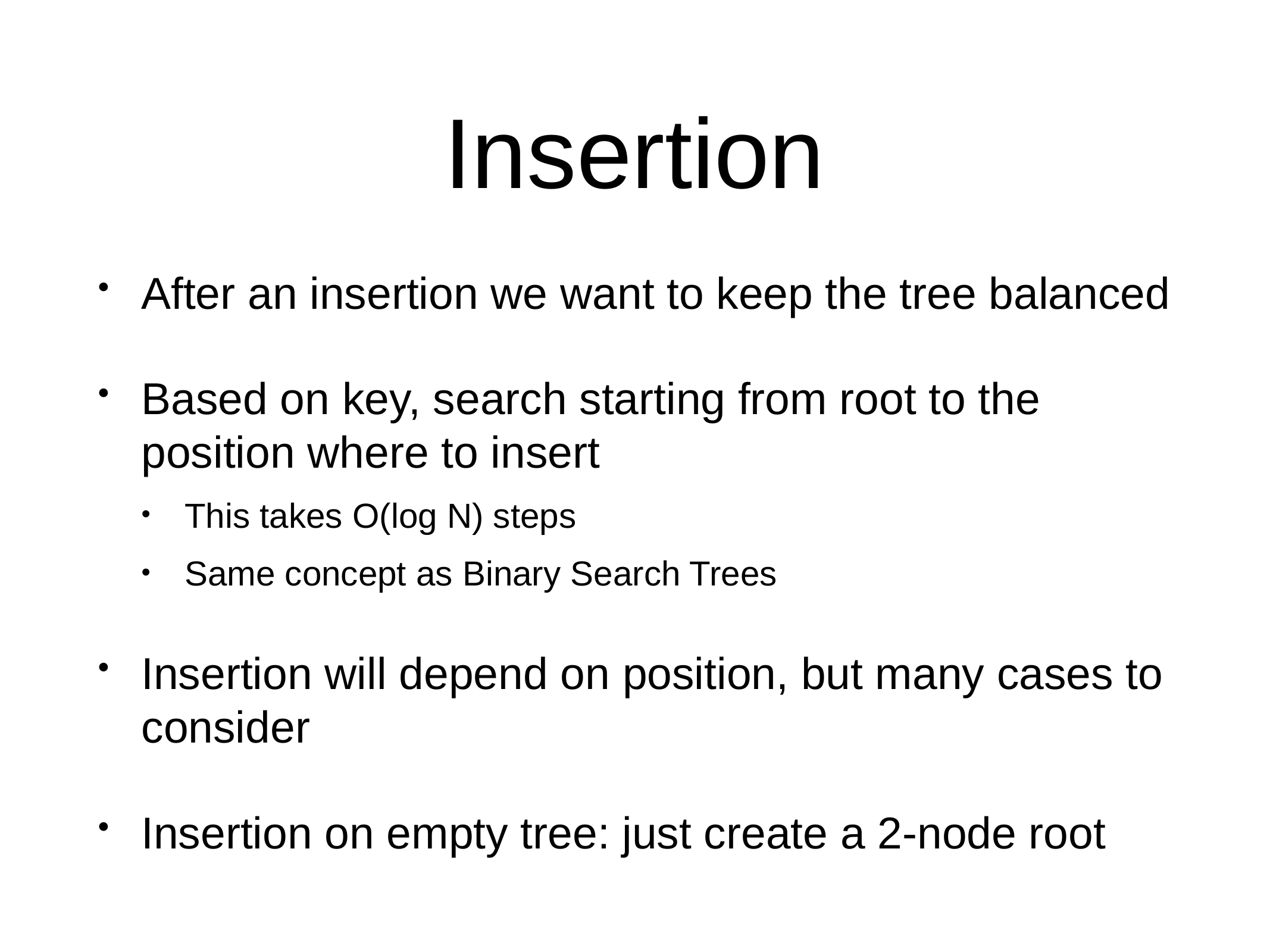

# Insertion
After an insertion we want to keep the tree balanced
Based on key, search starting from root to the position where to insert
This takes O(log N) steps
Same concept as Binary Search Trees
Insertion will depend on position, but many cases to consider
Insertion on empty tree: just create a 2-node root